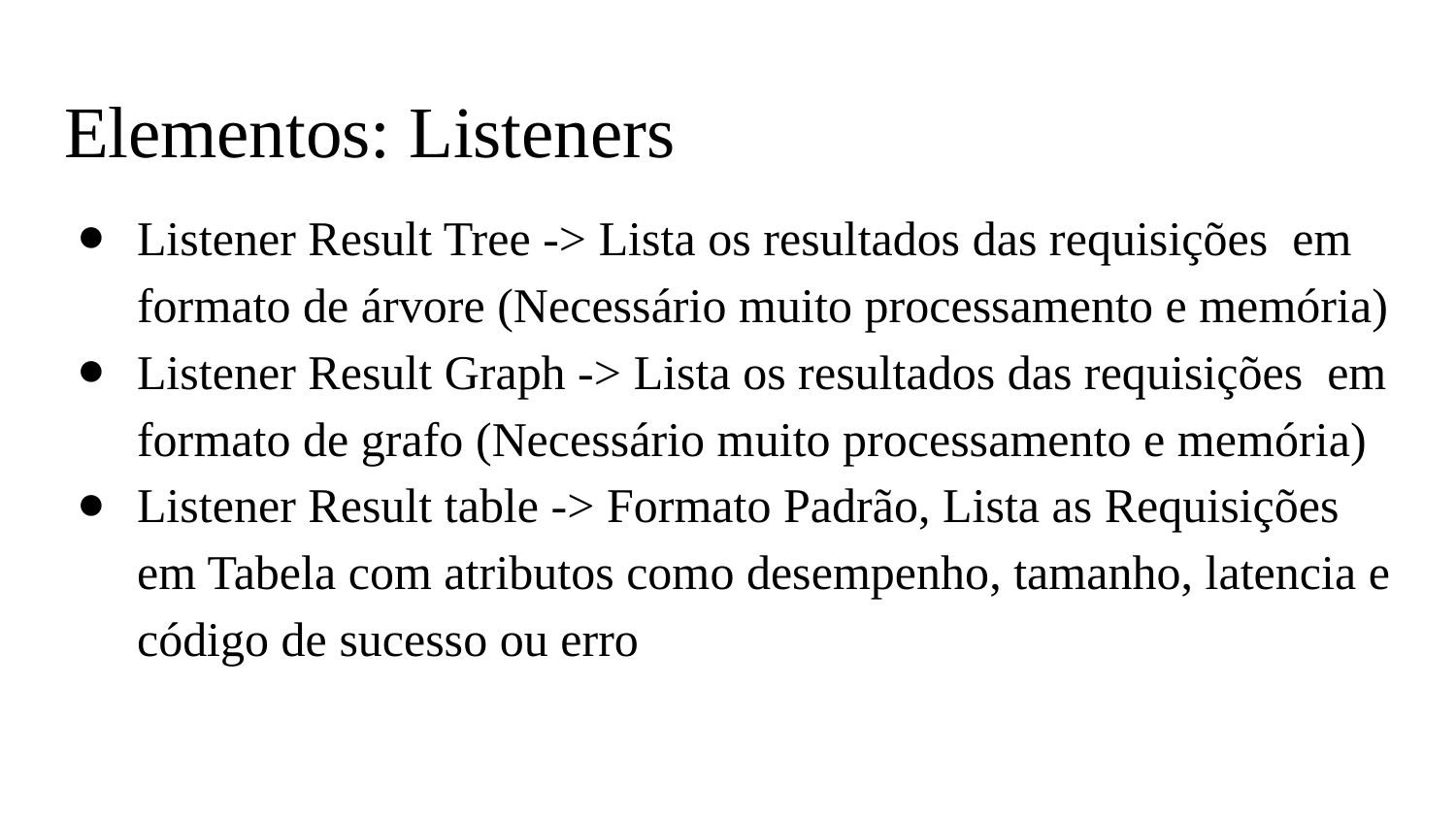

# Elementos: Listeners
Listener Result Tree -> Lista os resultados das requisições  em formato de árvore (Necessário muito processamento e memória)
Listener Result Graph -> Lista os resultados das requisições  em formato de grafo (Necessário muito processamento e memória)
Listener Result table -> Formato Padrão, Lista as Requisições em Tabela com atributos como desempenho, tamanho, latencia e código de sucesso ou erro